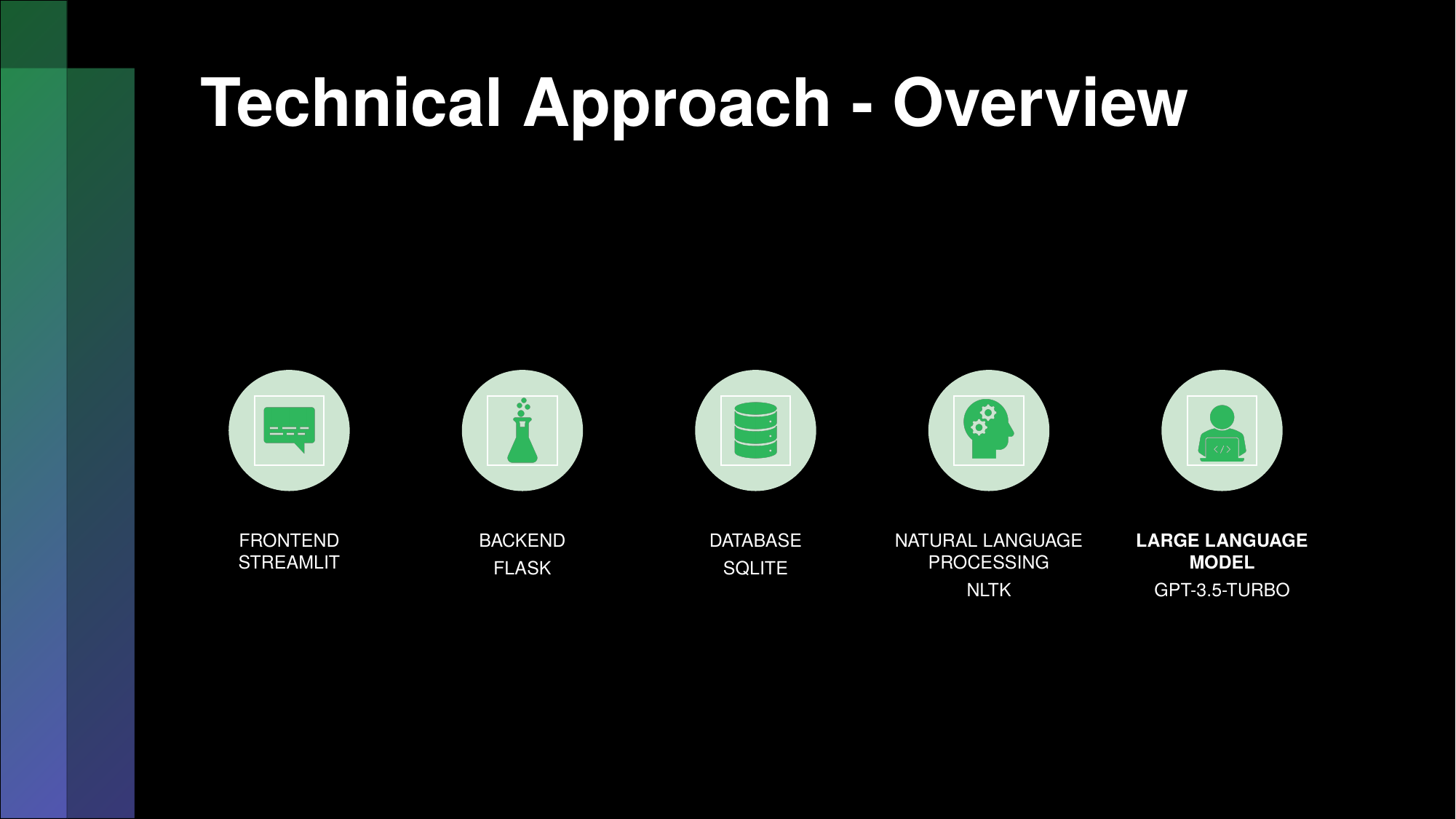

# Technical Approach - Overview
Frontend Streamlit
Backend
Flask
Database
SQLite
Natural Language Processing
NLTK
Large Language Model
GPT-3.5-turbo